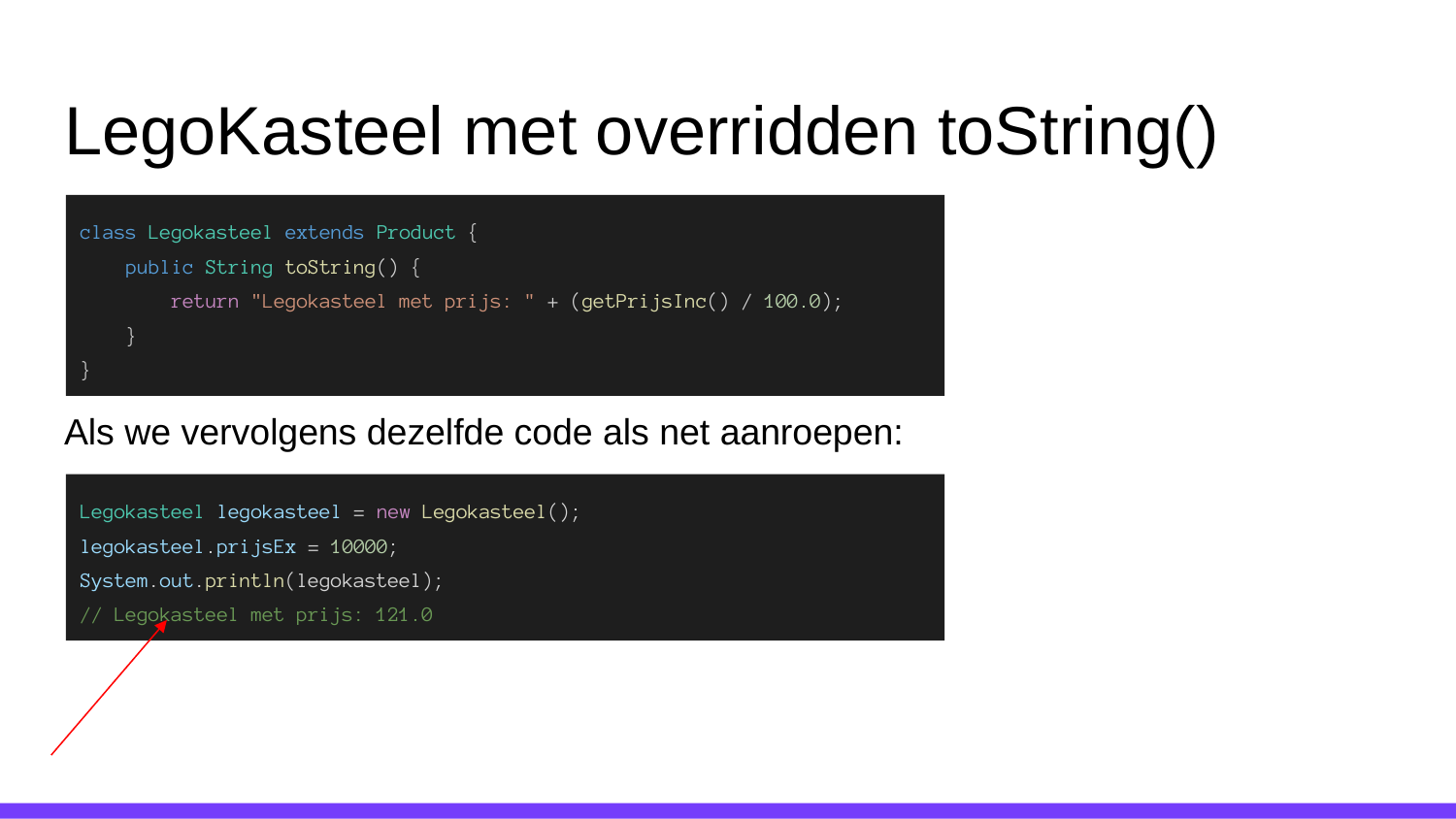

# LegoKasteel met overridden toString()

Als we vervolgens dezelfde code als net aanroepen:
class Legokasteel extends Product {
    public String toString() {
        return "Legokasteel met prijs: " + (getPrijsInc() / 100.0);
    }
}
Legokasteel legokasteel = new Legokasteel();
legokasteel.prijsEx = 10000;
System.out.println(legokasteel);
// Legokasteel met prijs: 121.0